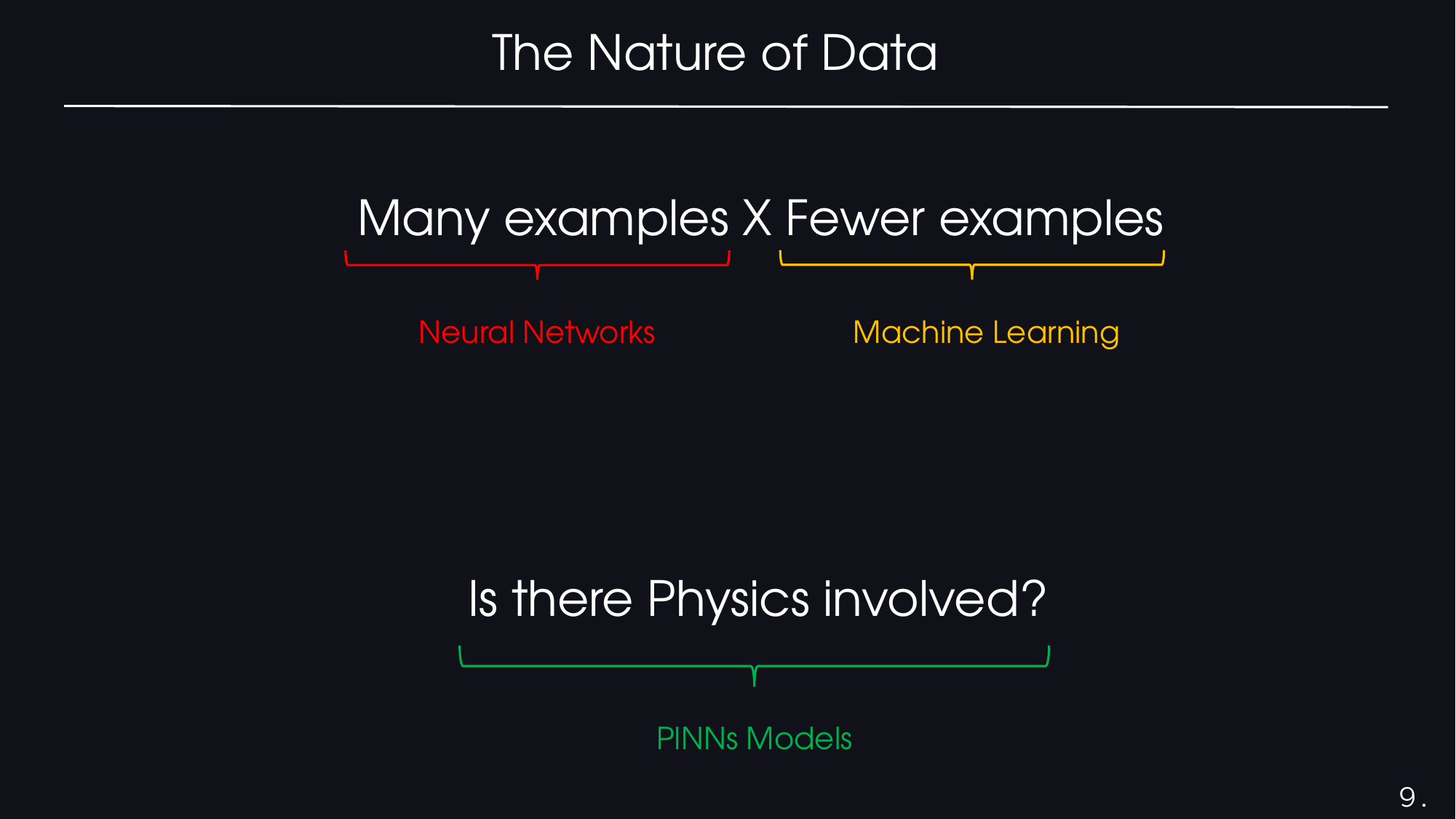

The Nature of Data

Many examples X Fewer examples
Neural Networks
Machine Learning

Is there Physics involved?
PINNs Models
9.